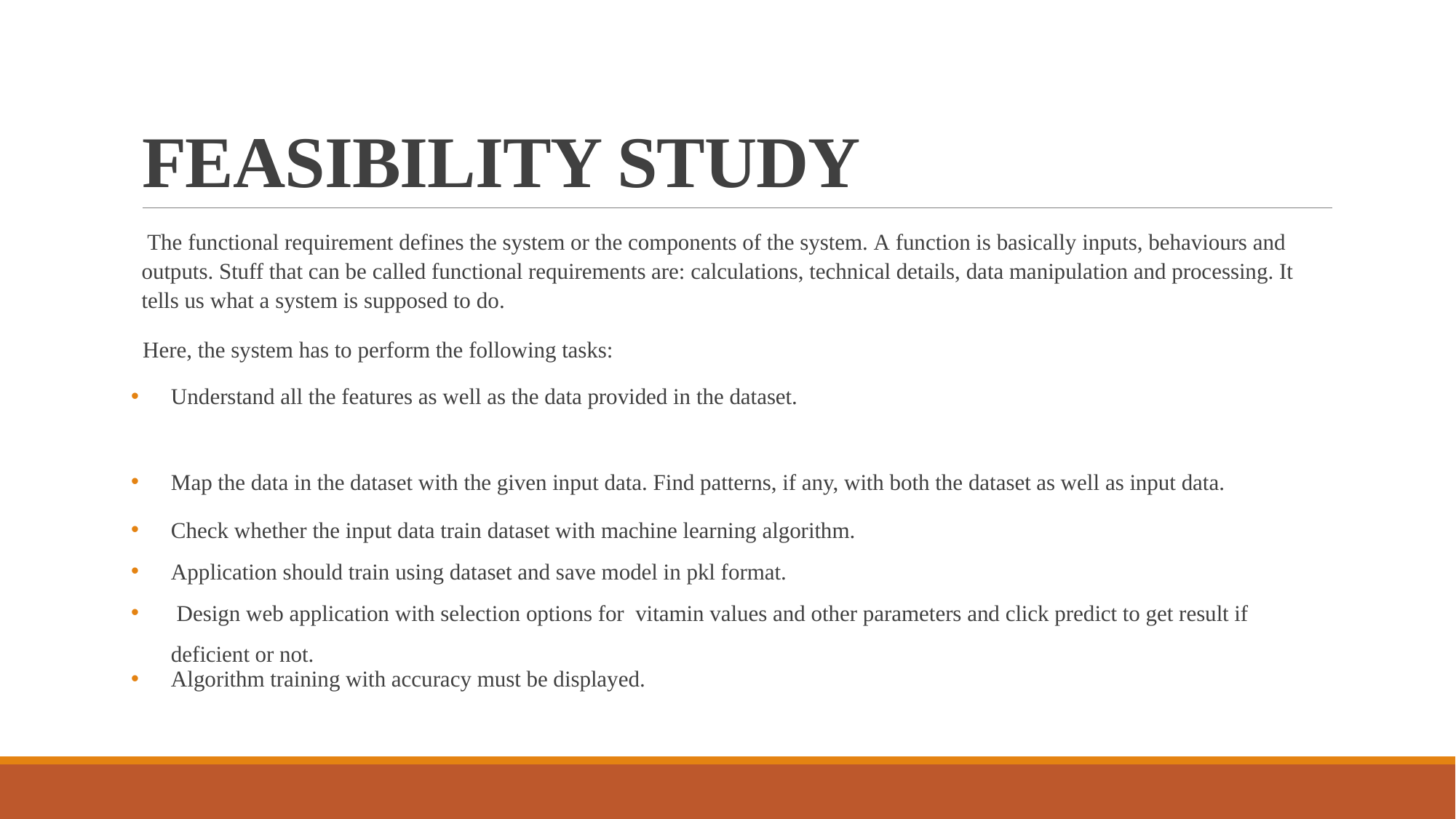

# Feasibility study
 The functional requirement defines the system or the components of the system. A function is basically inputs, behaviours and outputs. Stuff that can be called functional requirements are: calculations, technical details, data manipulation and processing. It tells us what a system is supposed to do.
Here, the system has to perform the following tasks:
Understand all the features as well as the data provided in the dataset.

Map the data in the dataset with the given input data. Find patterns, if any, with both the dataset as well as input data.
Check whether the input data train dataset with machine learning algorithm.
Application should train using dataset and save model in pkl format.
 Design web application with selection options for  vitamin values and other parameters and click predict to get result if deficient or not.
Algorithm training with accuracy must be displayed.